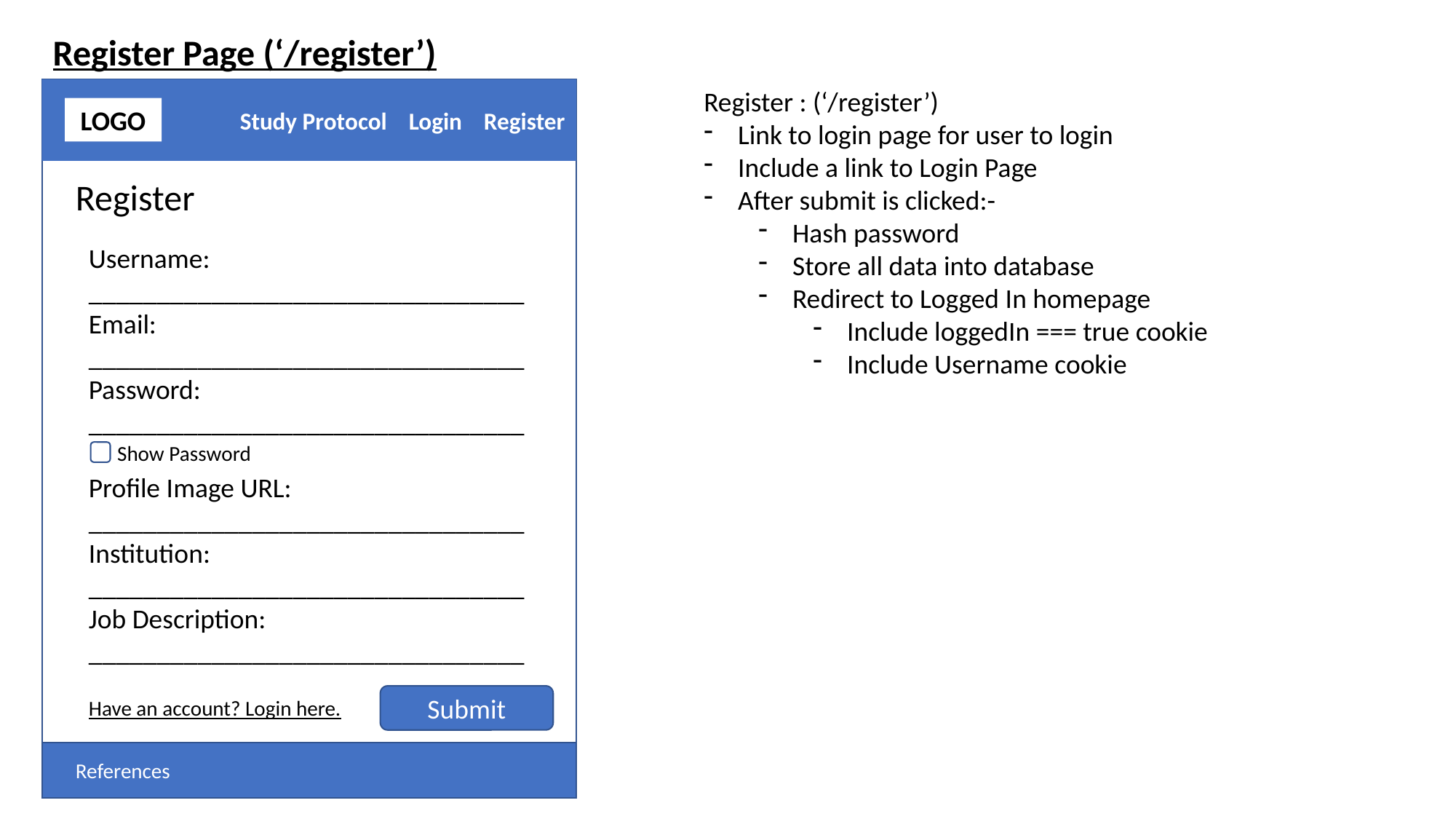

Register Page (‘/register’)
Study Protocol    Login    Register

Register : (‘/register’)
Link to login page for user to login
Include a link to Login Page
After submit is clicked:-
Hash password
Store all data into database
Redirect to Logged In homepage
Include loggedIn === true cookie
Include Username cookie
LOGO
Register
Username:
________________________________
Email:
________________________________
Password:
________________________________

Profile Image URL:
________________________________
Institution:
________________________________
Job Description:
________________________________

Show Password

Submit
Have an account? Login here.

References